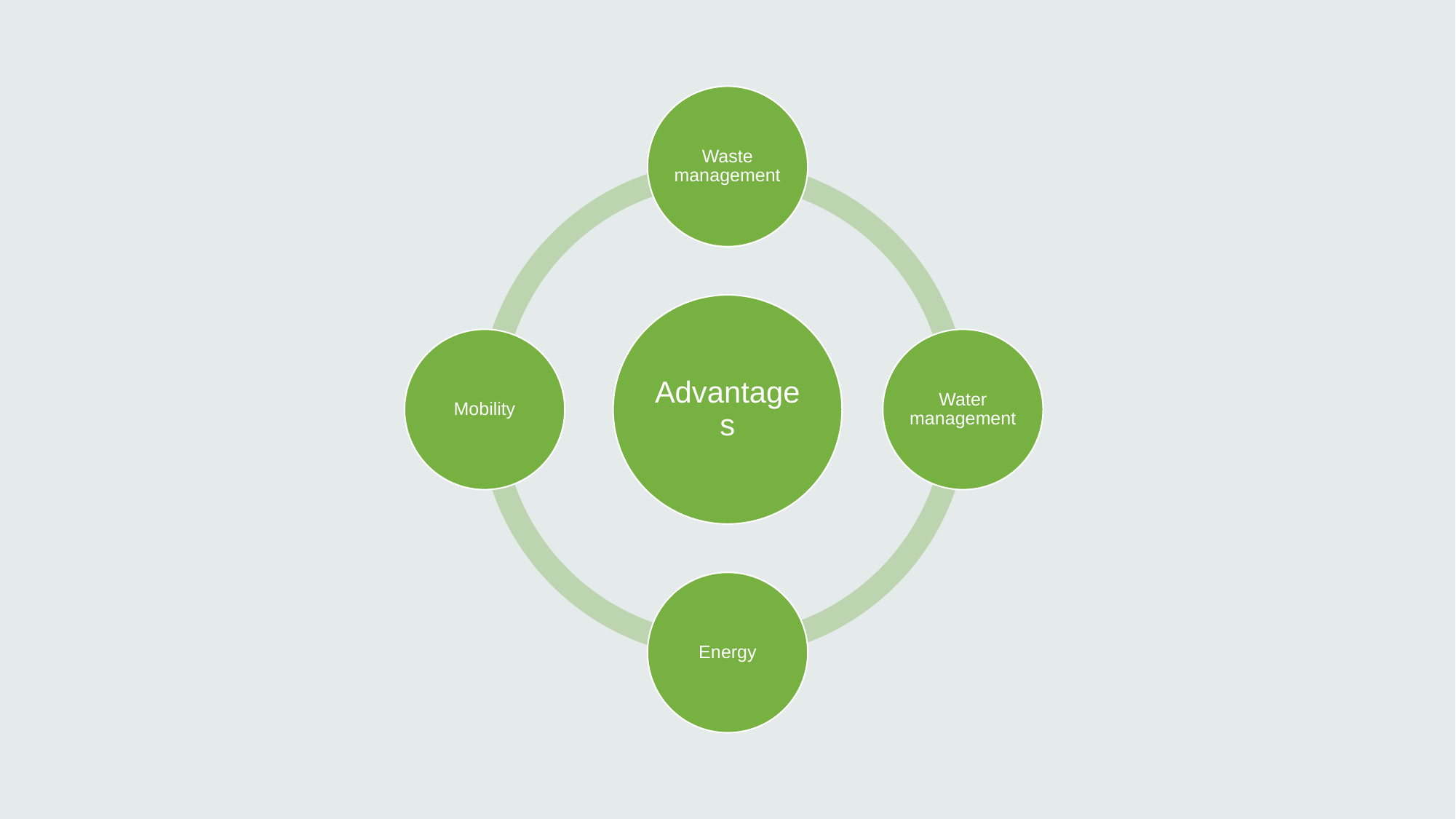

Advantages
Waste management
Water management
Energy
Mobility